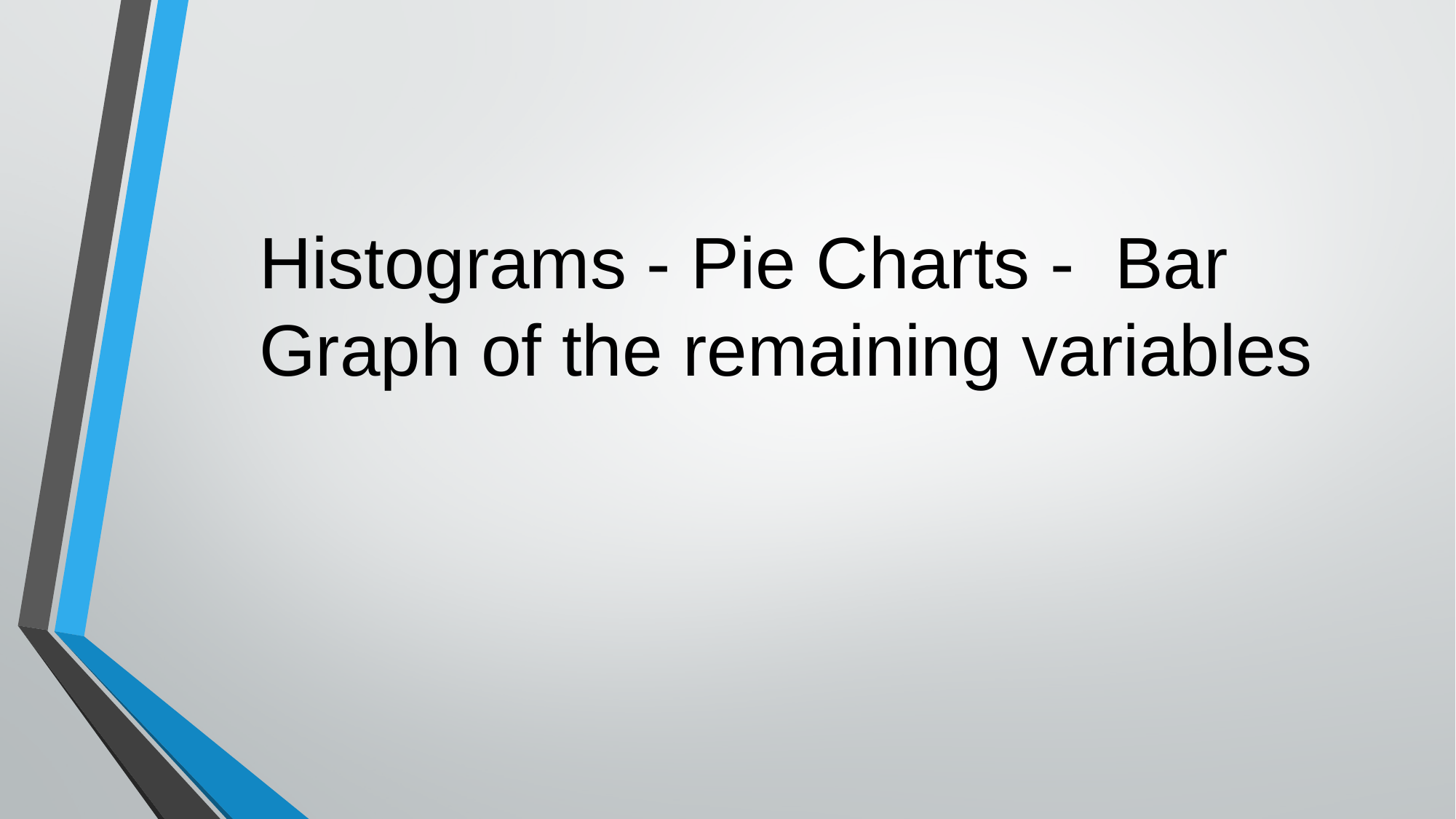

Histograms - Pie Charts -  Bar Graph of the remaining variables